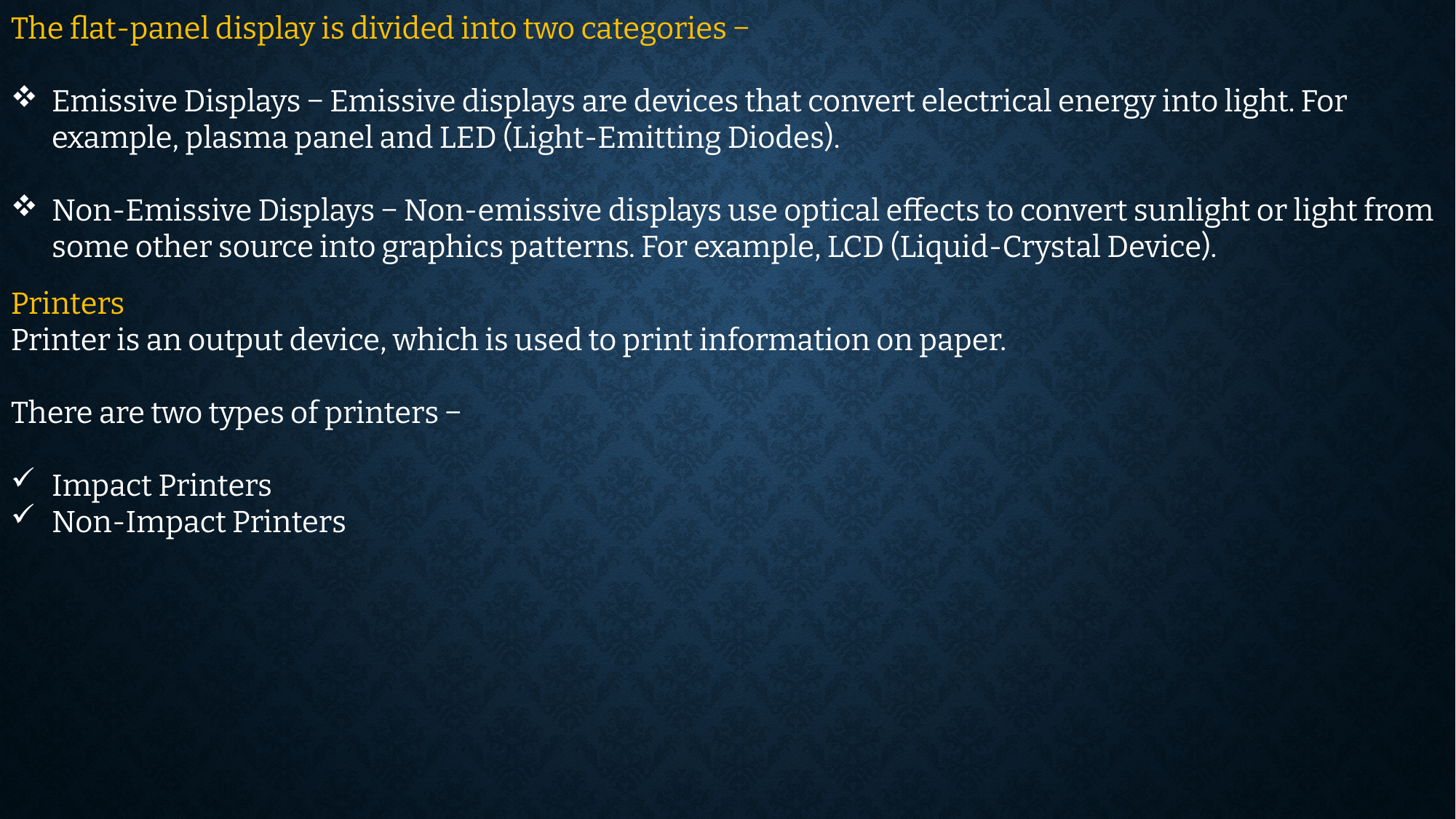

The flat-panel display is divided into two categories −

Emissive Displays − Emissive displays are devices that convert electrical energy into light. For example, plasma panel and LED (Light-Emitting Diodes).

Non-Emissive Displays − Non-emissive displays use optical effects to convert sunlight or light from some other source into graphics patterns. For example, LCD (Liquid-Crystal Device).
Printers
Printer is an output device, which is used to print information on paper.

There are two types of printers −

Impact Printers
Non-Impact Printers